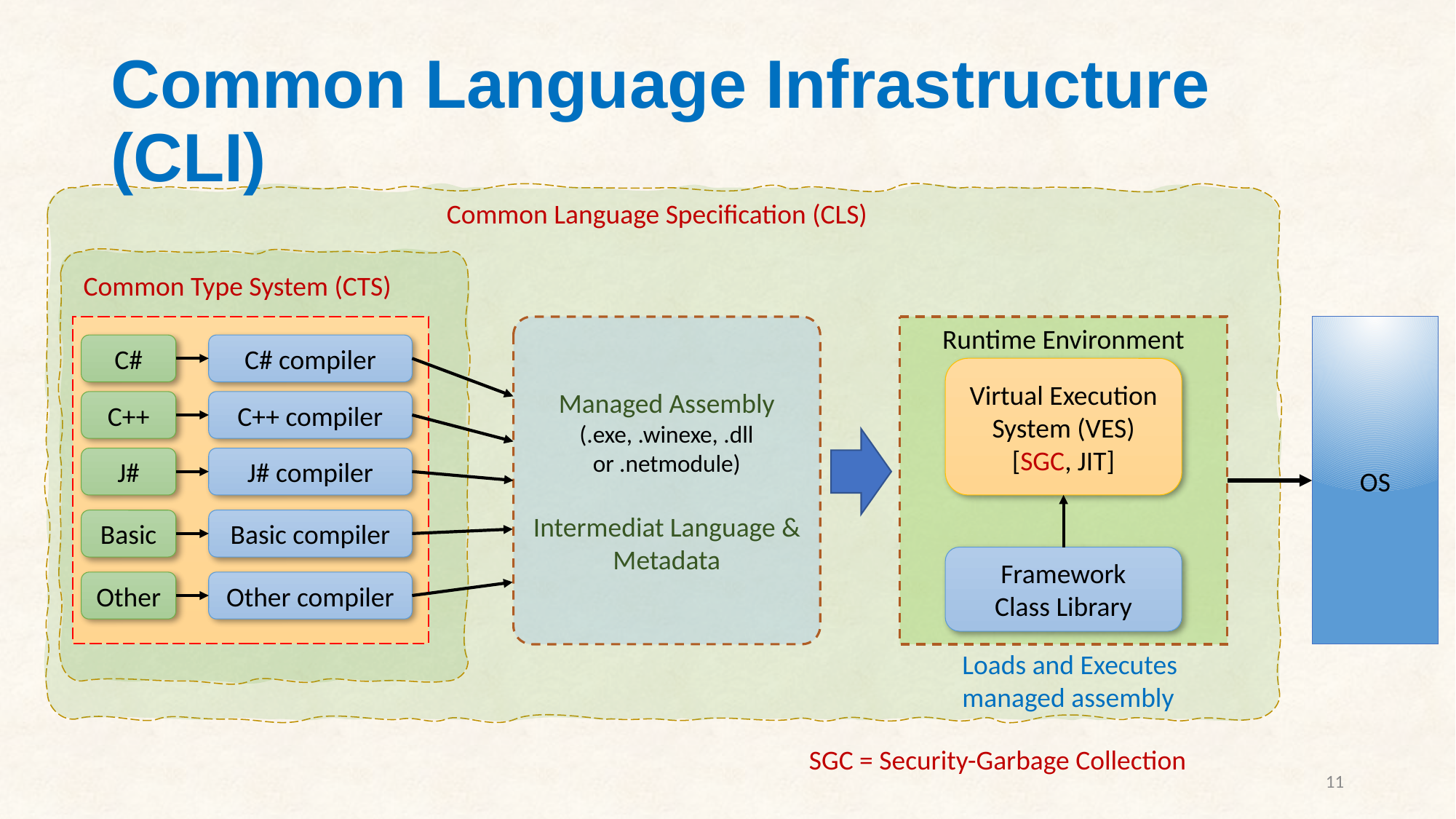

# Common Language Infrastructure (CLI)

Common Language Specification (CLS)

Common Type System (CTS)

Managed Assembly
(.exe, .winexe, .dll or .netmodule)

Intermediat Language & Metadata
Runtime Environment
OS
C#
C# compiler
Virtual Execution System (VES)
[SGC, JIT]
C++
C++ compiler

J#
J# compiler
Basic
Basic compiler
Framework
Class Library
Other
Other compiler
Loads and Executes
managed assembly
SGC = Security-Garbage Collection
11